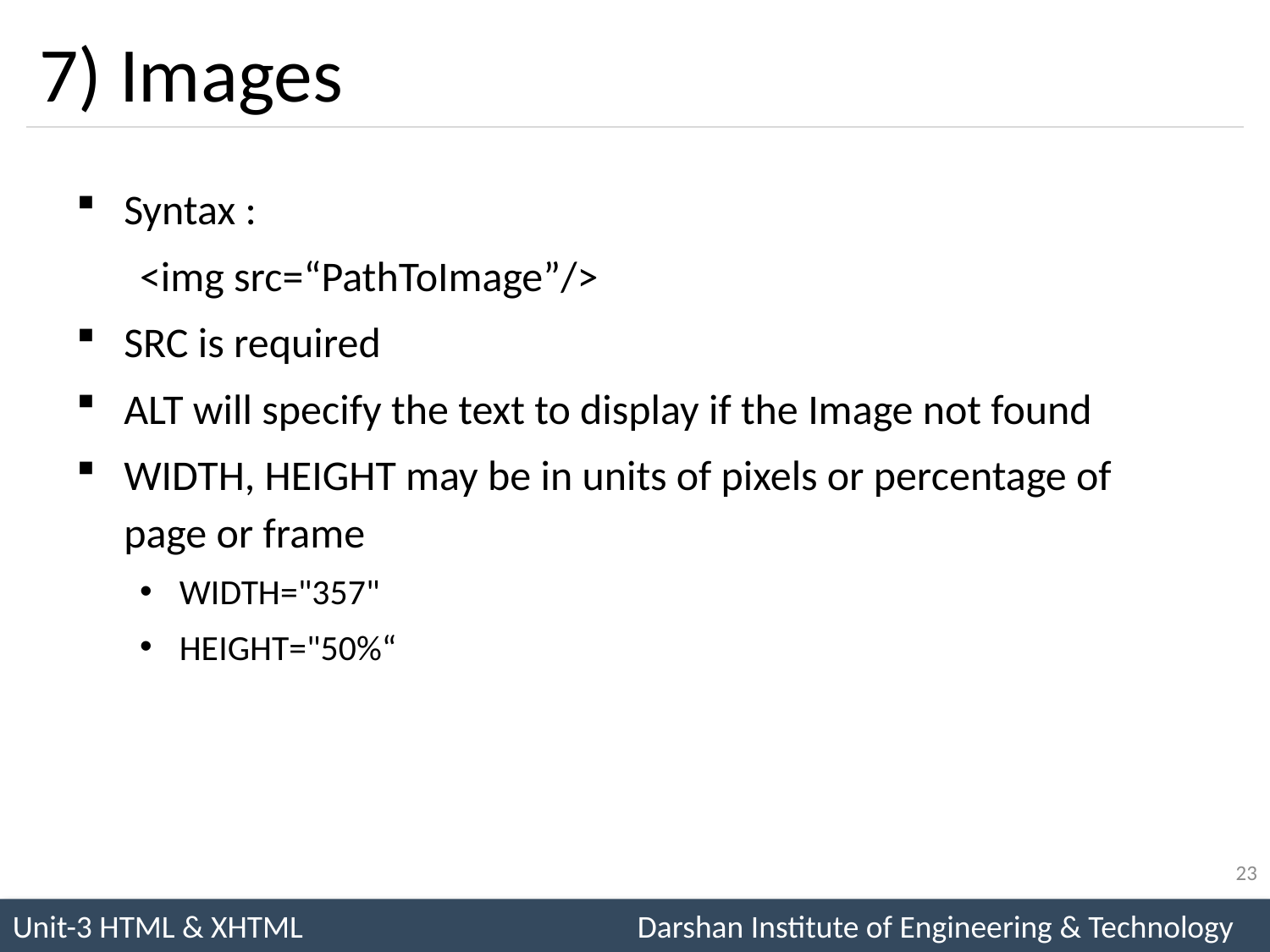

# 7) Images
Syntax :
<img src=“PathToImage”/>
SRC is required
ALT will specify the text to display if the Image not found
WIDTH, HEIGHT may be in units of pixels or percentage of page or frame
WIDTH="357"
HEIGHT="50%“
23